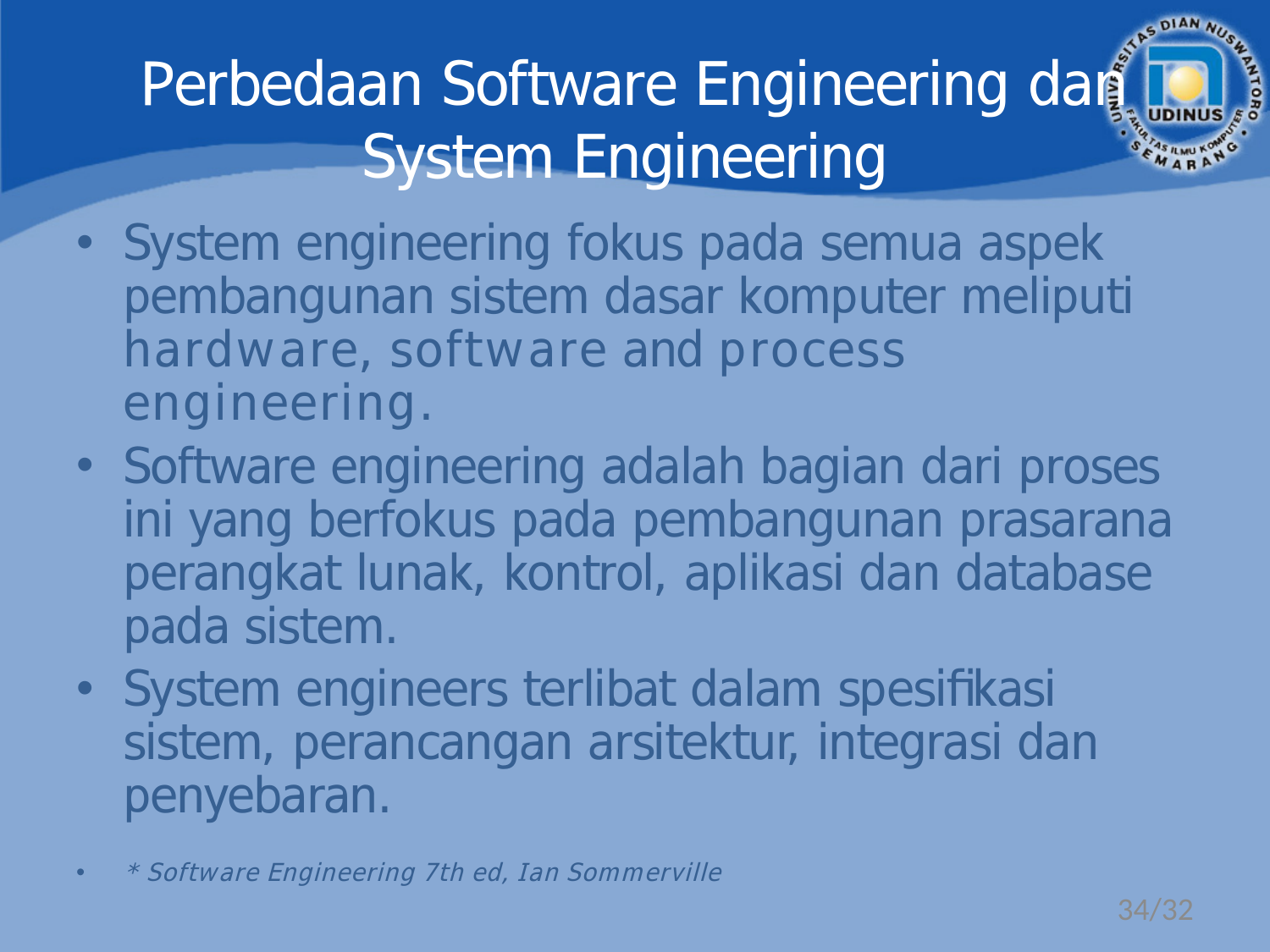

Perbedaan Software Engineering dan System Engineering
System engineering fokus pada semua aspek pembangunan sistem dasar komputer meliputi hardware, software and process engineering.
Software engineering adalah bagian dari proses ini yang berfokus pada pembangunan prasarana perangkat lunak, kontrol, aplikasi dan database pada sistem.
System engineers terlibat dalam spesifikasi sistem, perancangan arsitektur, integrasi dan penyebaran.

* Software Engineering 7th ed, Ian Sommerville
34